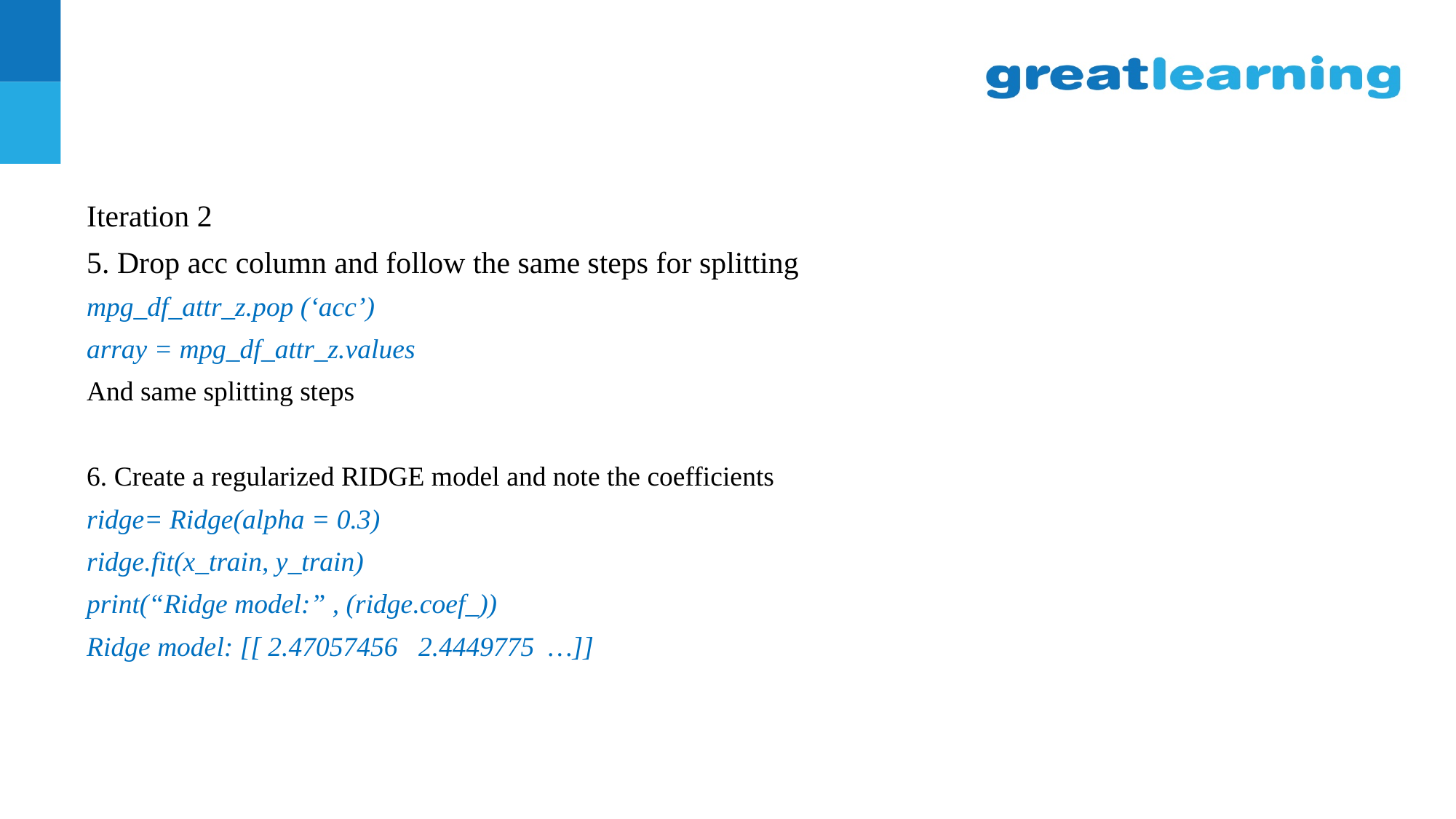

#
Iteration 2
5. Drop acc column and follow the same steps for splitting
mpg_df_attr_z.pop (‘acc’)
array = mpg_df_attr_z.values
And same splitting steps

6. Create a regularized RIDGE model and note the coefficients
ridge= Ridge(alpha = 0.3)
ridge.fit(x_train, y_train)
print(“Ridge model:” , (ridge.coef_))
Ridge model: [[ 2.47057456   2.4449775  …]]